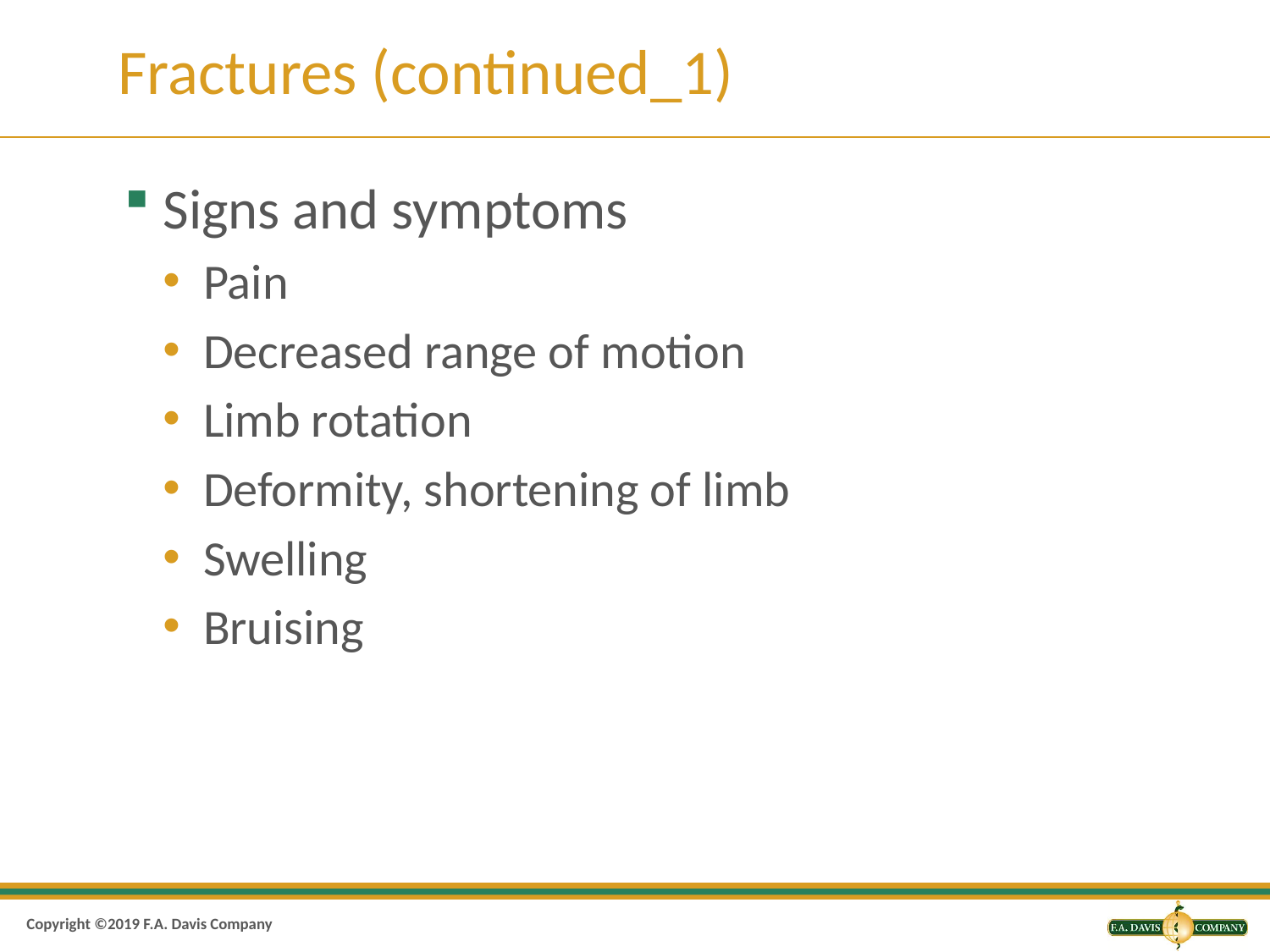

# Fractures (continued_1)
Signs and symptoms
Pain
Decreased range of motion
Limb rotation
Deformity, shortening of limb
Swelling
Bruising